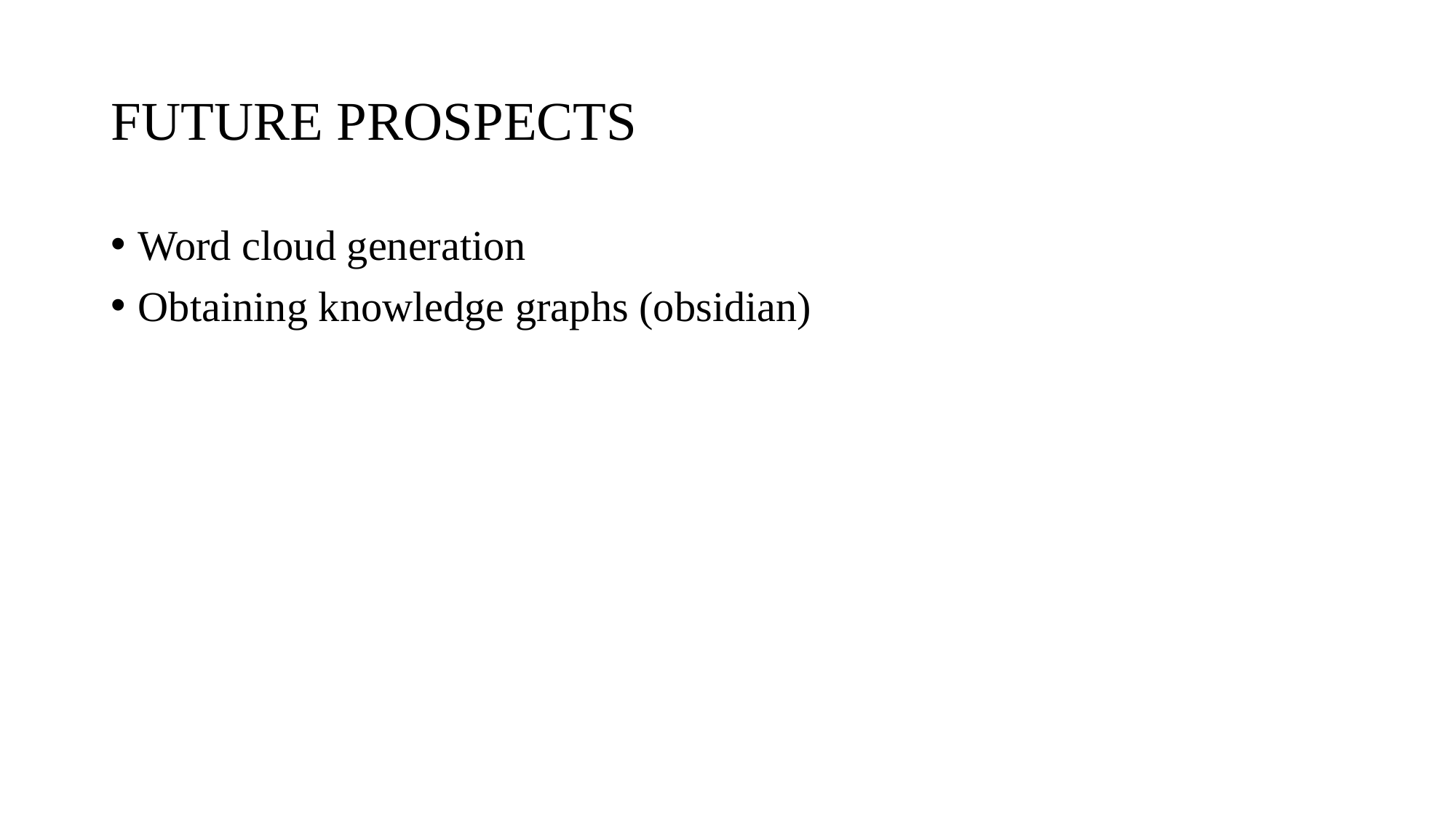

# FUTURE PROSPECTS
Word cloud generation
Obtaining knowledge graphs (obsidian)